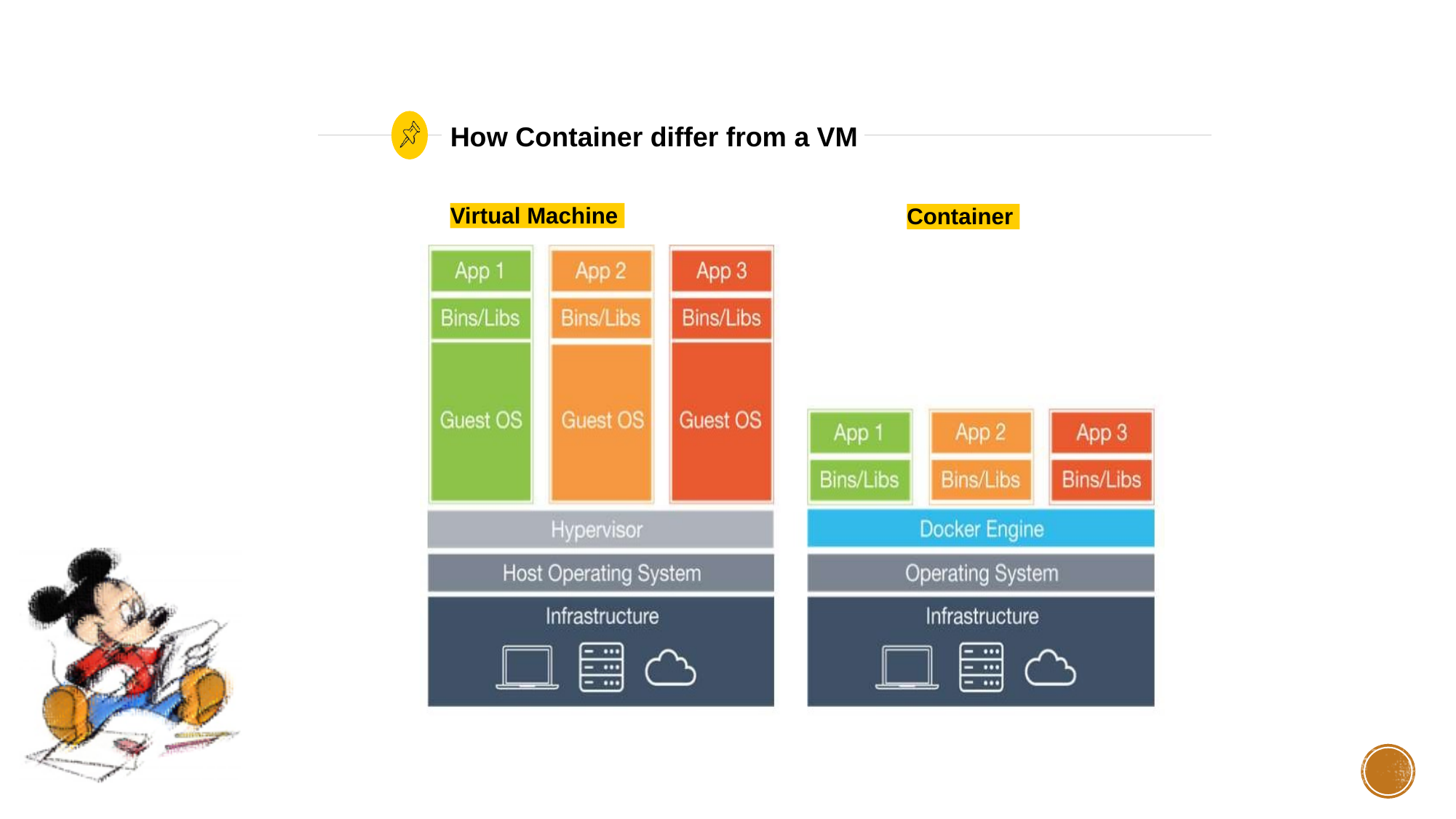

# How Container differ from a VM

Virtual Machine
Container